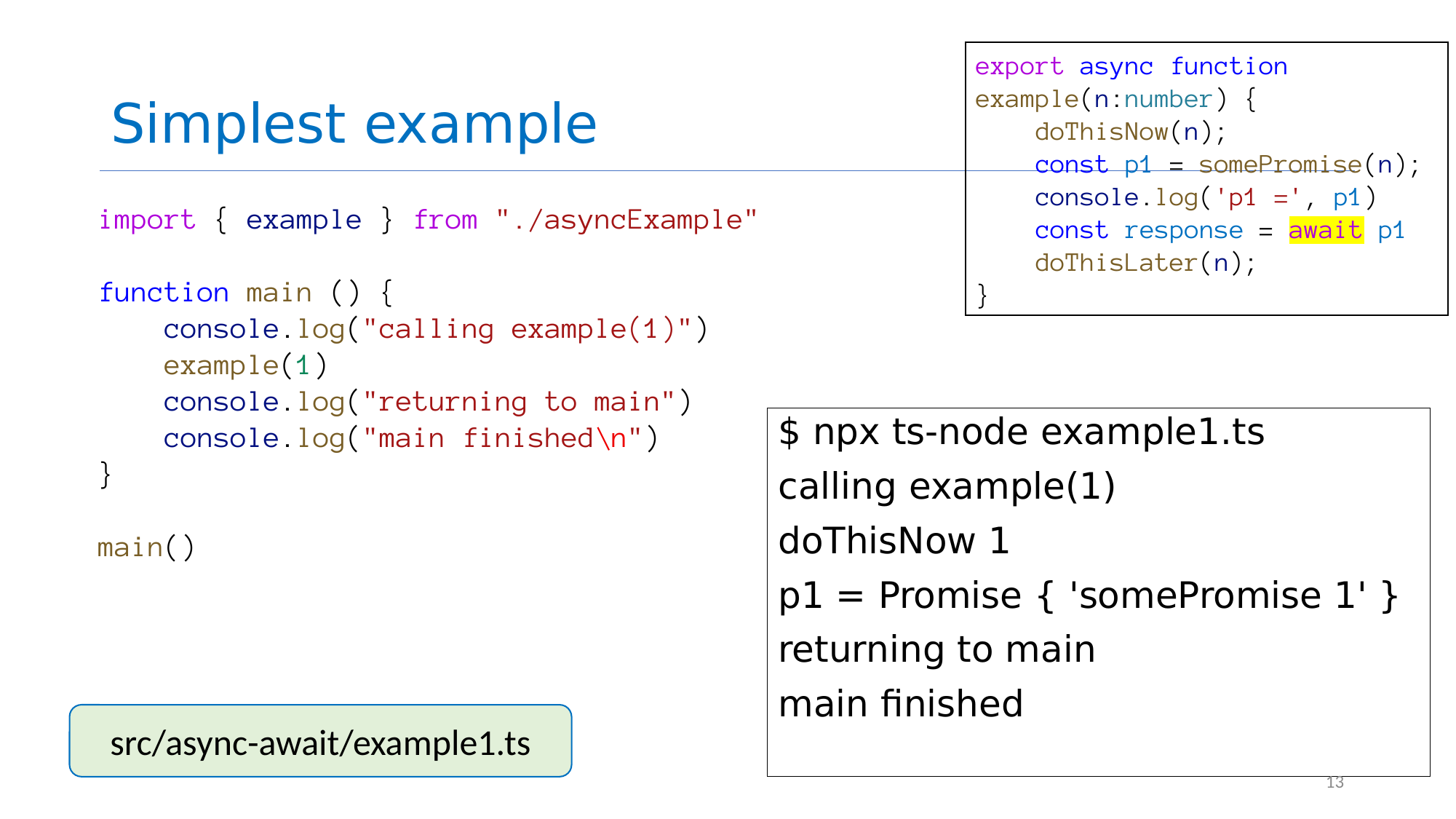

# Simplest example
export async function example(n:number) {
    doThisNow(n);
    const p1 = somePromise(n);
    console.log('p1 =', p1)
    const response = await p1
    doThisLater(n);
}
import { example } from "./asyncExample"
function main () {
    console.log("calling example(1)")
    example(1)
    console.log("returning to main")
    console.log("main finished\n")
}
main()
$ npx ts-node example1.ts
calling example(1)
doThisNow 1
p1 = Promise { 'somePromise 1' }
returning to main
main finished
src/async-await/example1.ts
13